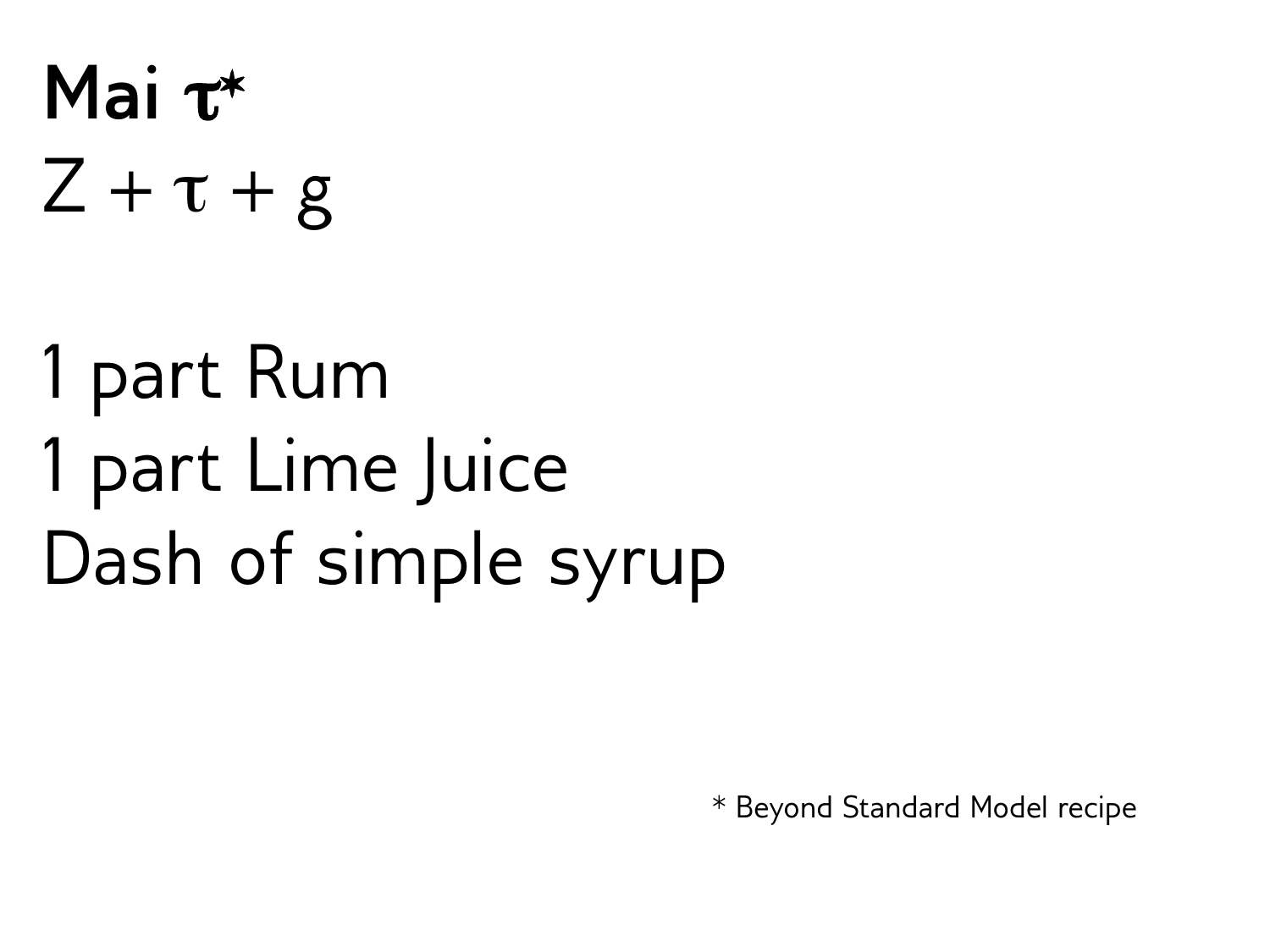

Mai τ∗
Z + τ + g

1 part Rum
1 part Lime Juice
Dash of simple syrup

* Beyond Standard Model recipe